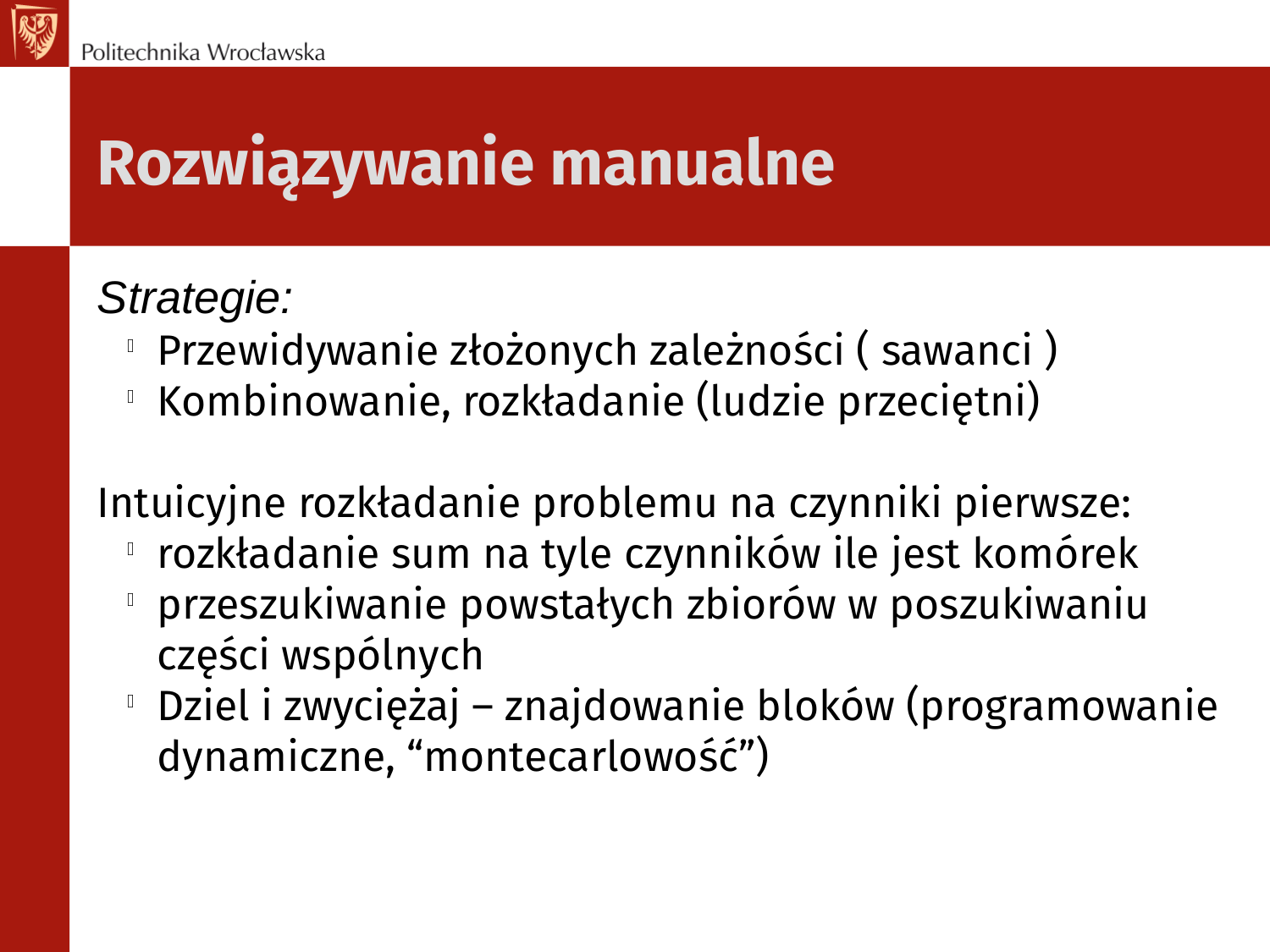

Rozwiązywanie manualne
Strategie:
Przewidywanie złożonych zależności ( sawanci )
Kombinowanie, rozkładanie (ludzie przeciętni)

Intuicyjne rozkładanie problemu na czynniki pierwsze:
rozkładanie sum na tyle czynników ile jest komórek
przeszukiwanie powstałych zbiorów w poszukiwaniu części wspólnych
Dziel i zwyciężaj – znajdowanie bloków (programowanie dynamiczne, “montecarlowość”)